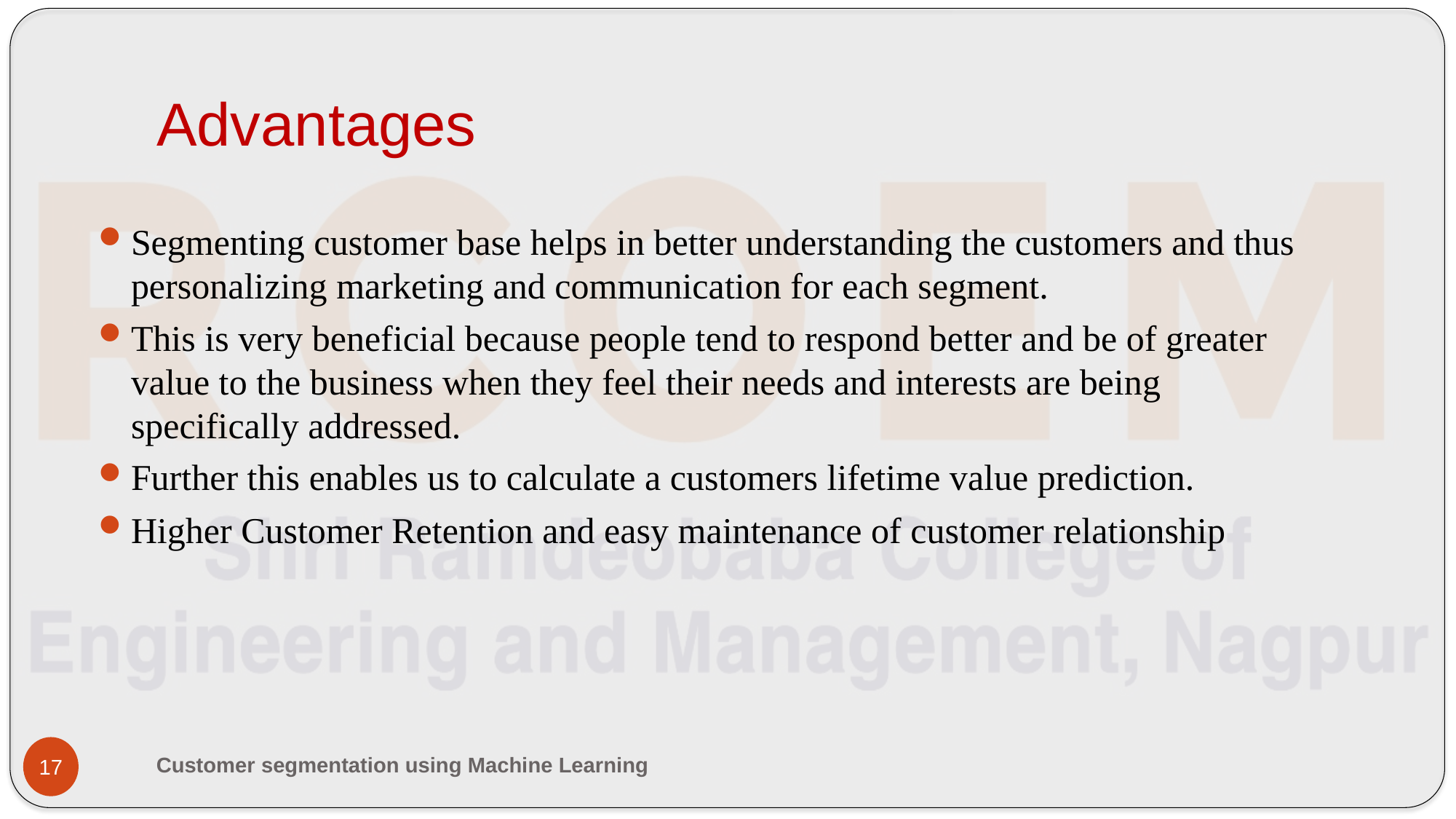

# Advantages
Segmenting customer base helps in better understanding the customers and thus personalizing marketing and communication for each segment.
This is very beneficial because people tend to respond better and be of greater value to the business when they feel their needs and interests are being specifically addressed.
Further this enables us to calculate a customers lifetime value prediction.
Higher Customer Retention and easy maintenance of customer relationship
17
Customer segmentation using Machine Learning